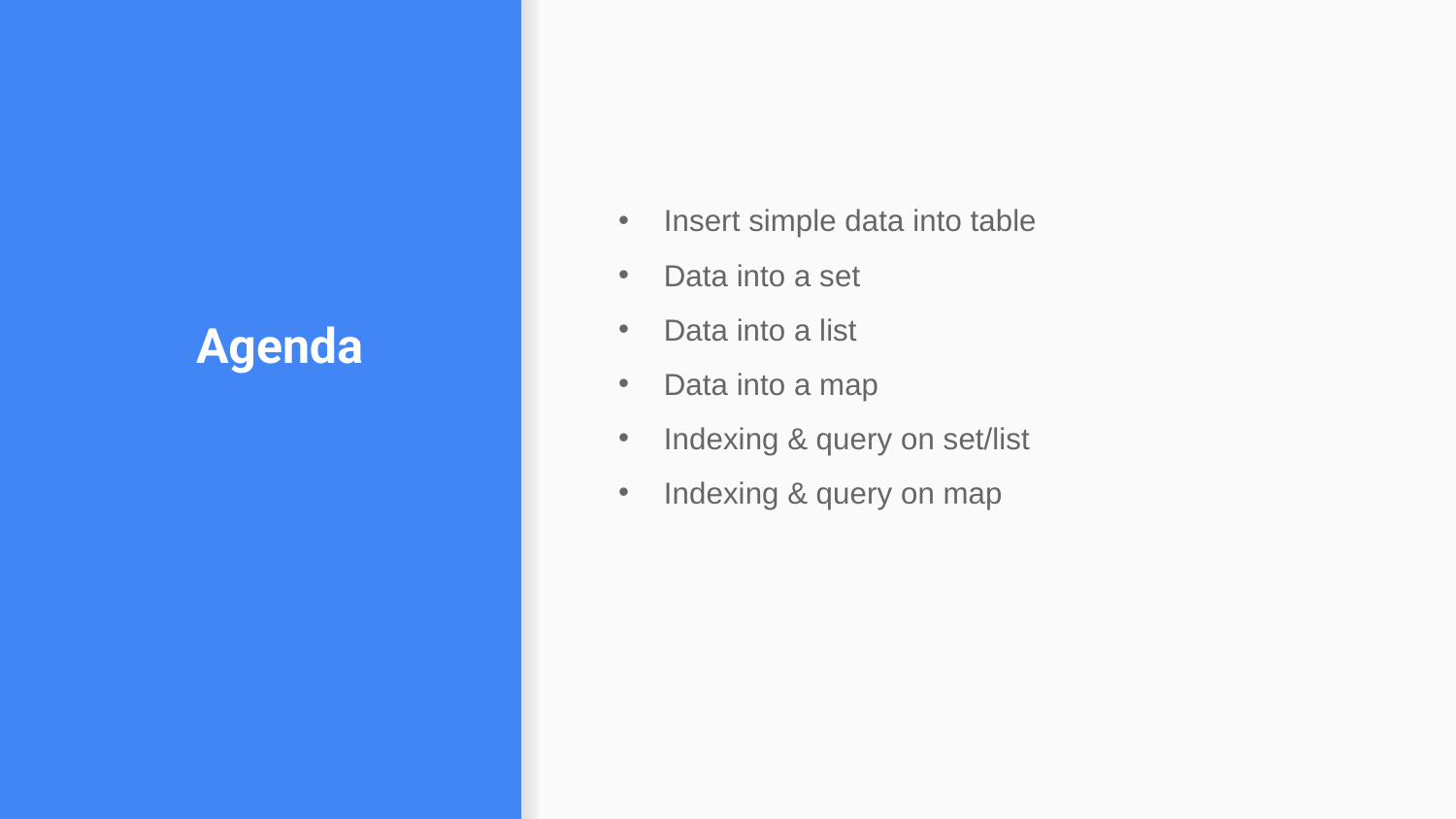

#
Insert simple data into table
Data into a set
Data into a list
Data into a map
Indexing & query on set/list
Indexing & query on map

Agenda